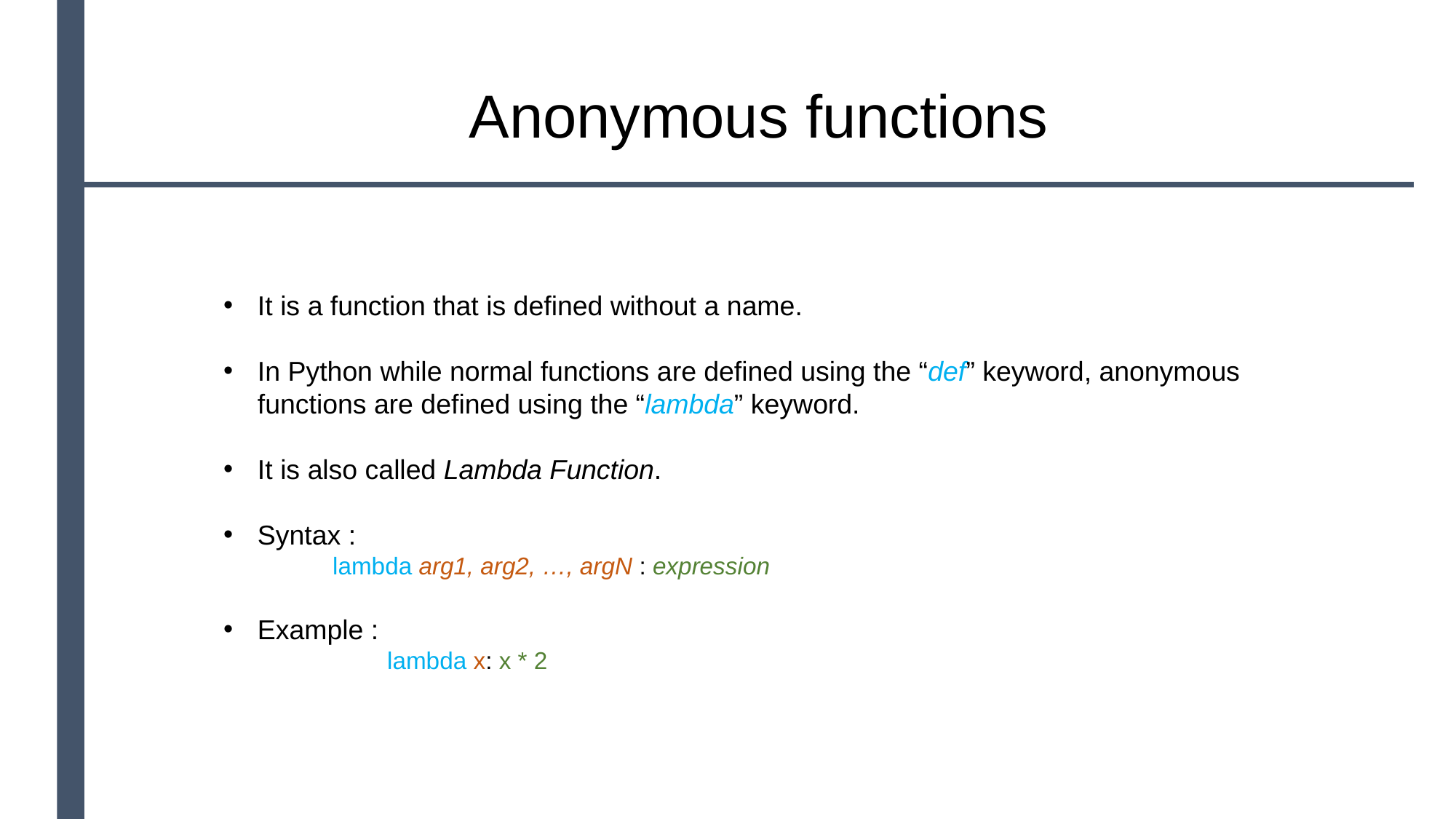

Anonymous functions

It is a function that is defined without a name.

In Python while normal functions are defined using the “def” keyword, anonymous functions are defined using the “lambda” keyword.

It is also called Lambda Function.

Syntax :
lambda arg1, arg2, …, argN : expression

Example :
	lambda x: x * 2